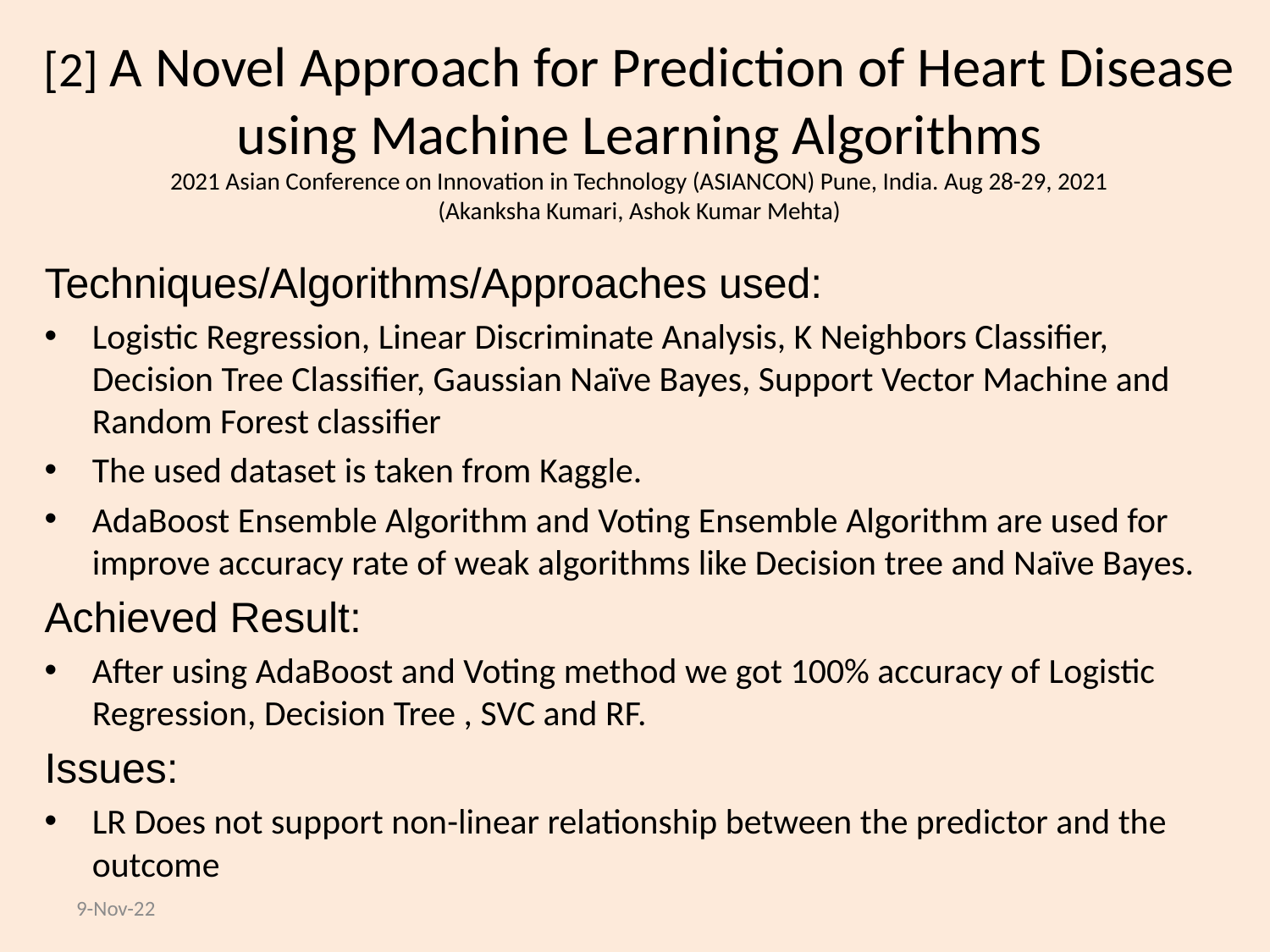

# [2] A Novel Approach for Prediction of Heart Disease using Machine Learning Algorithms 2021 Asian Conference on Innovation in Technology (ASIANCON) Pune, India. Aug 28-29, 2021 (Akanksha Kumari, Ashok Kumar Mehta)

Techniques/Algorithms/Approaches used:
Logistic Regression, Linear Discriminate Analysis, K Neighbors Classifier, Decision Tree Classifier, Gaussian Naïve Bayes, Support Vector Machine and Random Forest classifier
The used dataset is taken from Kaggle.
AdaBoost Ensemble Algorithm and Voting Ensemble Algorithm are used for improve accuracy rate of weak algorithms like Decision tree and Naïve Bayes.
Achieved Result:
After using AdaBoost and Voting method we got 100% accuracy of Logistic Regression, Decision Tree , SVC and RF.
Issues:
LR Does not support non-linear relationship between the predictor and the outcome

9-Nov-22